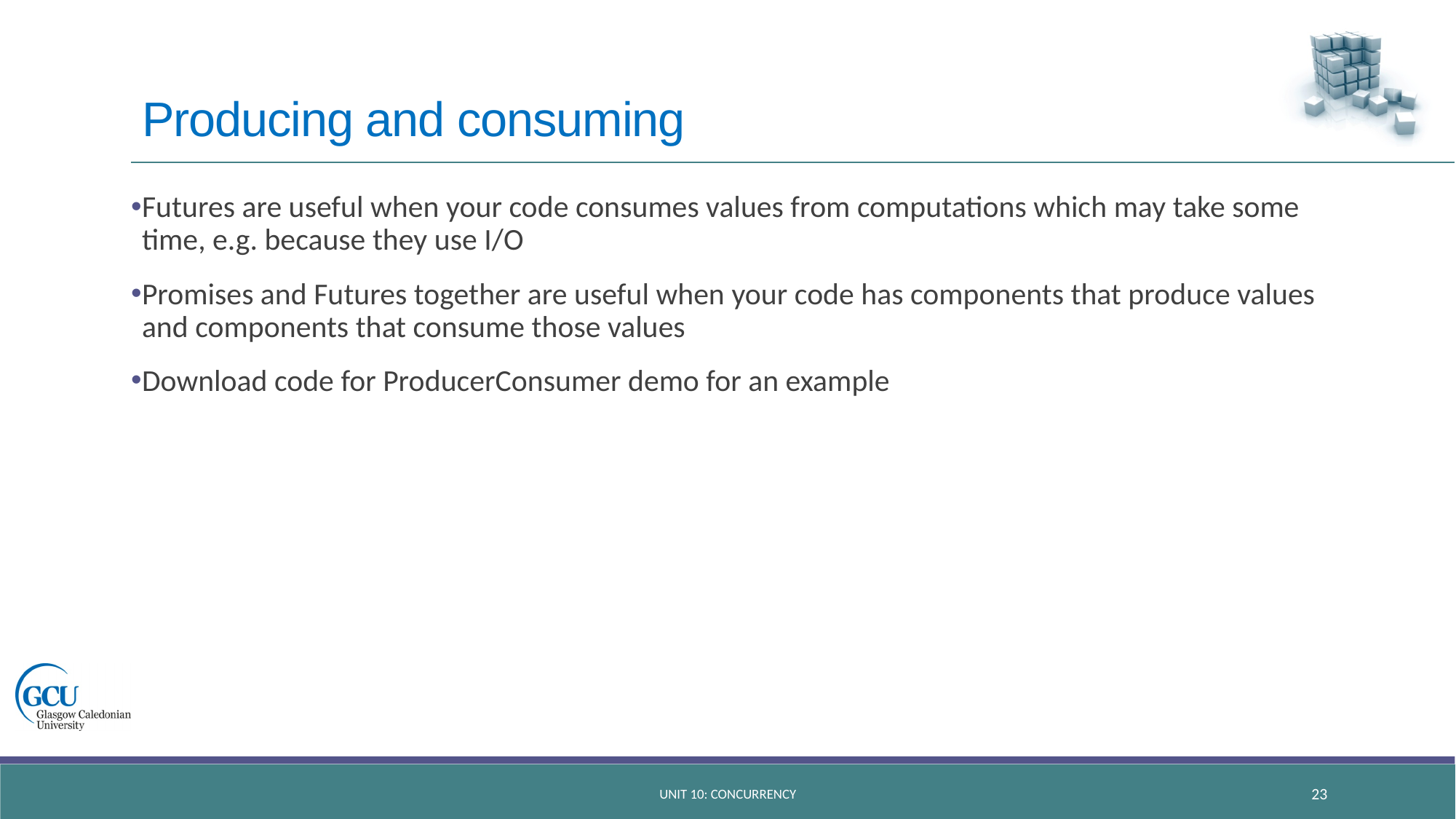

# Producing and consuming
Futures are useful when your code consumes values from computations which may take some time, e.g. because they use I/O
Promises and Futures together are useful when your code has components that produce values and components that consume those values
Download code for ProducerConsumer demo for an example
unit 10: concurrency
23